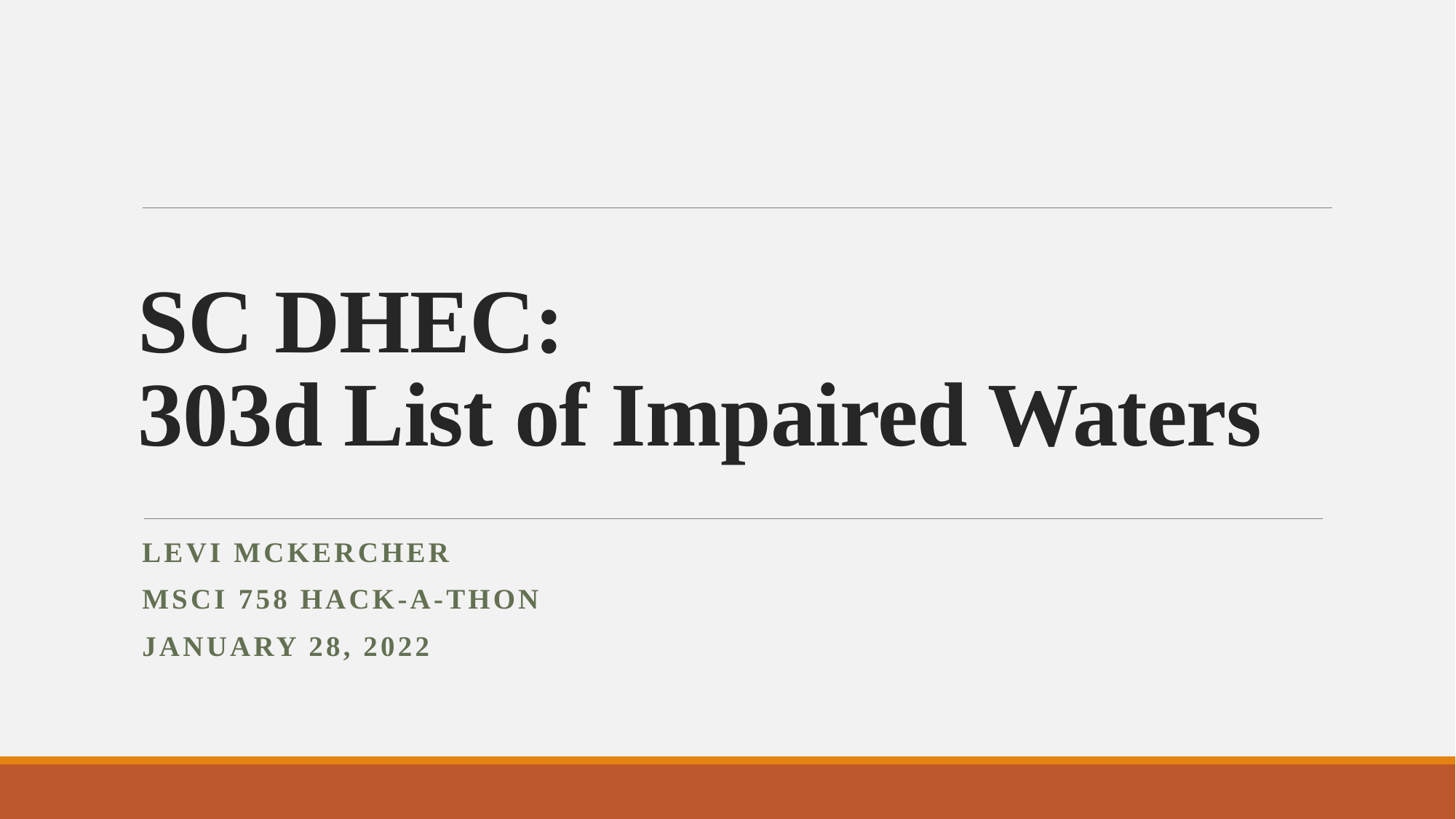

# SC DHEC: 303d List of Impaired Waters
Levi mckercher
Msci 758 Hack-a-thon
January 28, 2022